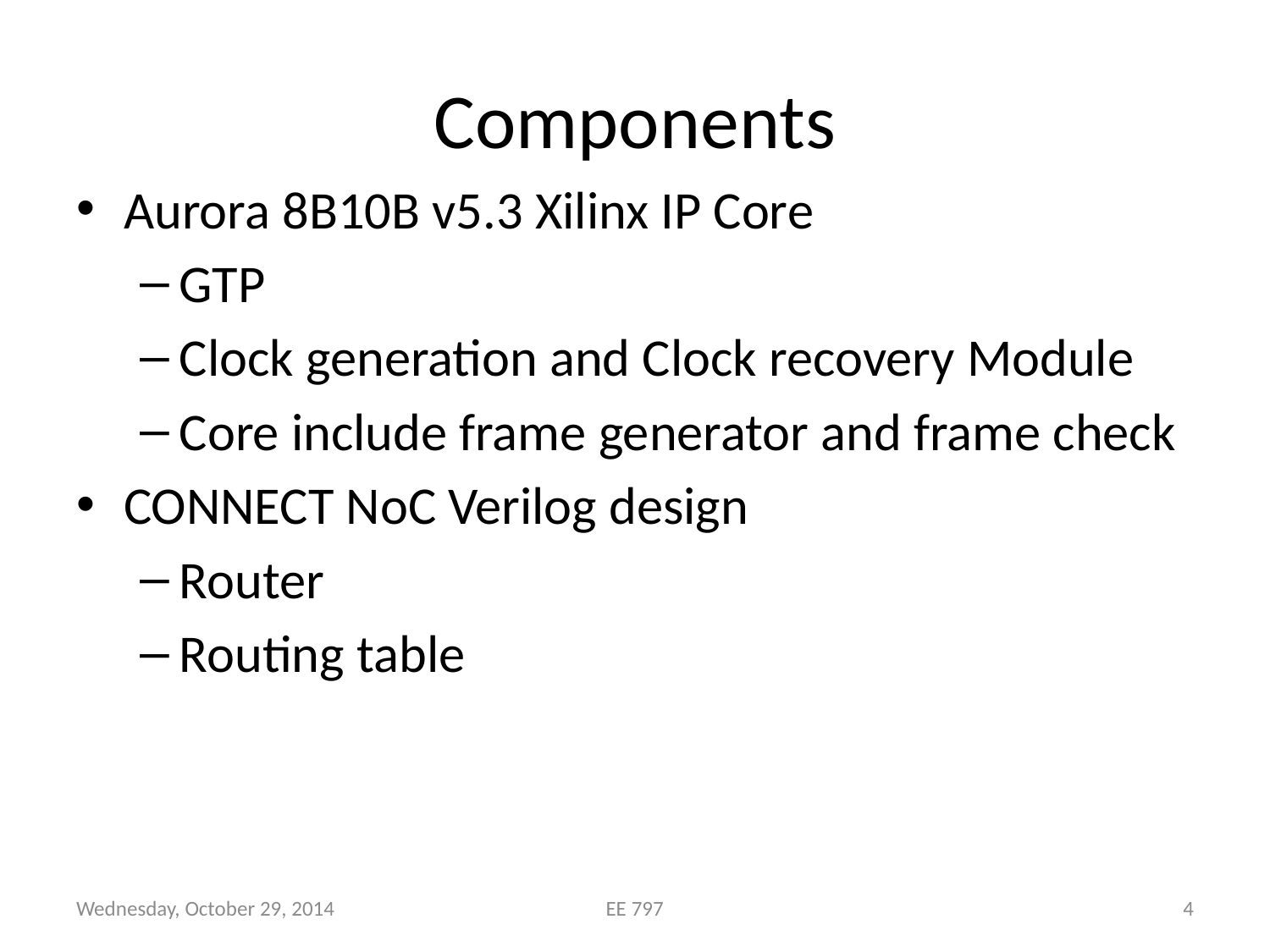

# Components
Aurora 8B10B v5.3 Xilinx IP Core
GTP
Clock generation and Clock recovery Module
Core include frame generator and frame check
CONNECT NoC Verilog design
Router
Routing table
Wednesday, October 29, 2014
EE 797
4